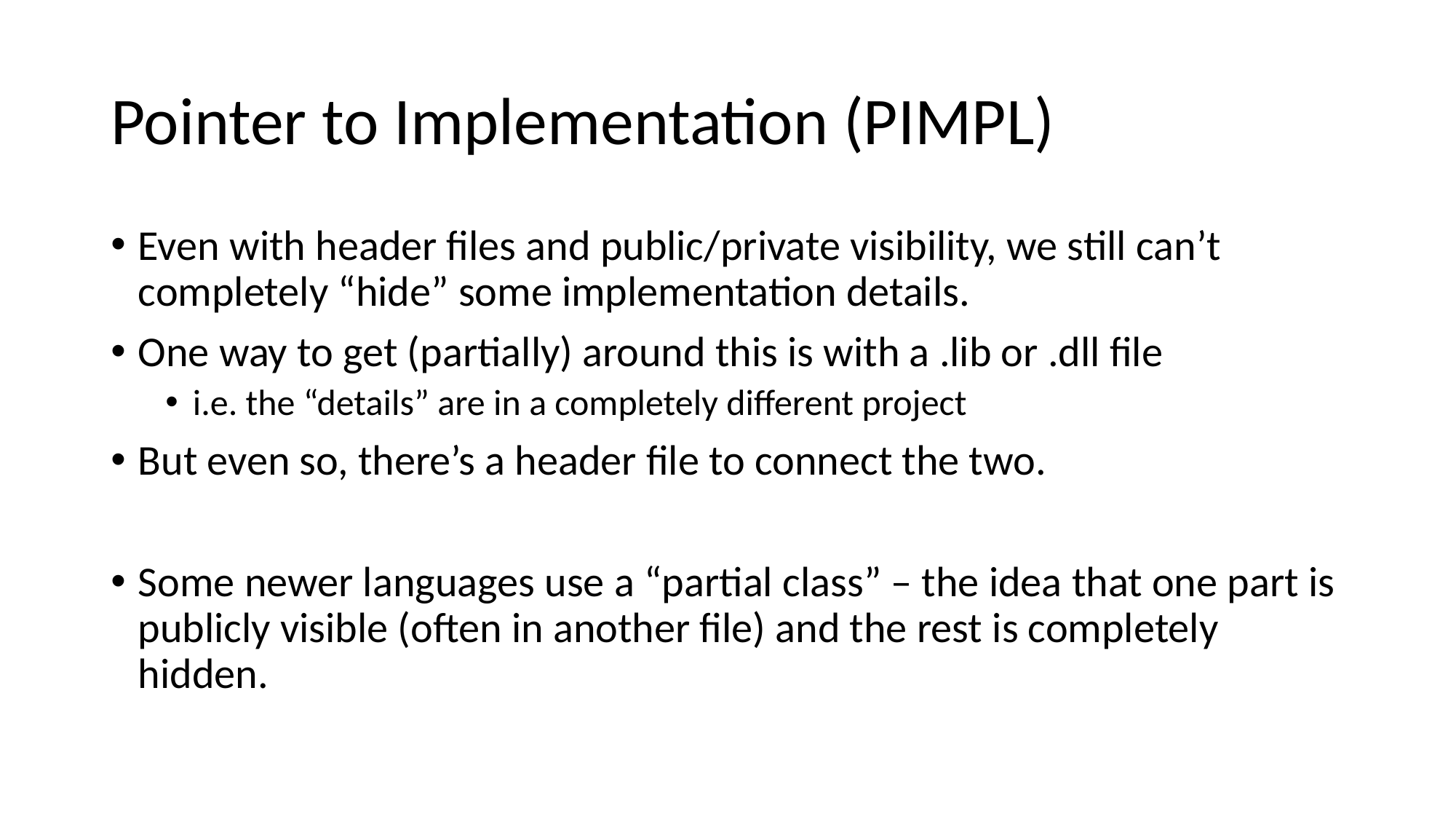

# Pointer to Implementation (PIMPL)
Even with header files and public/private visibility, we still can’t completely “hide” some implementation details.
One way to get (partially) around this is with a .lib or .dll file
i.e. the “details” are in a completely different project
But even so, there’s a header file to connect the two.

Some newer languages use a “partial class” – the idea that one part is publicly visible (often in another file) and the rest is completely hidden.